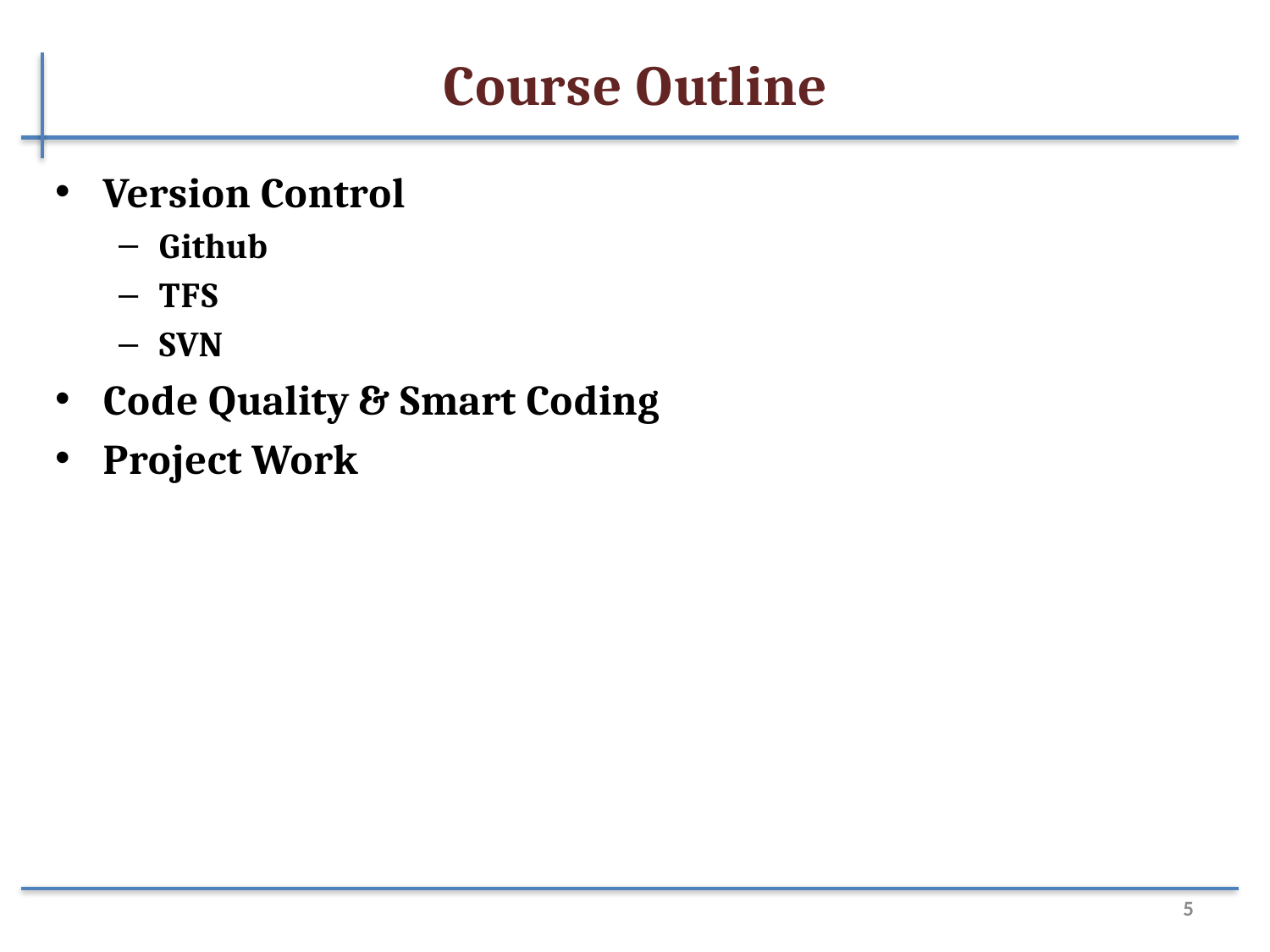

# Course Outline
Version Control
Github
TFS
SVN
Code Quality & Smart Coding
Project Work
5